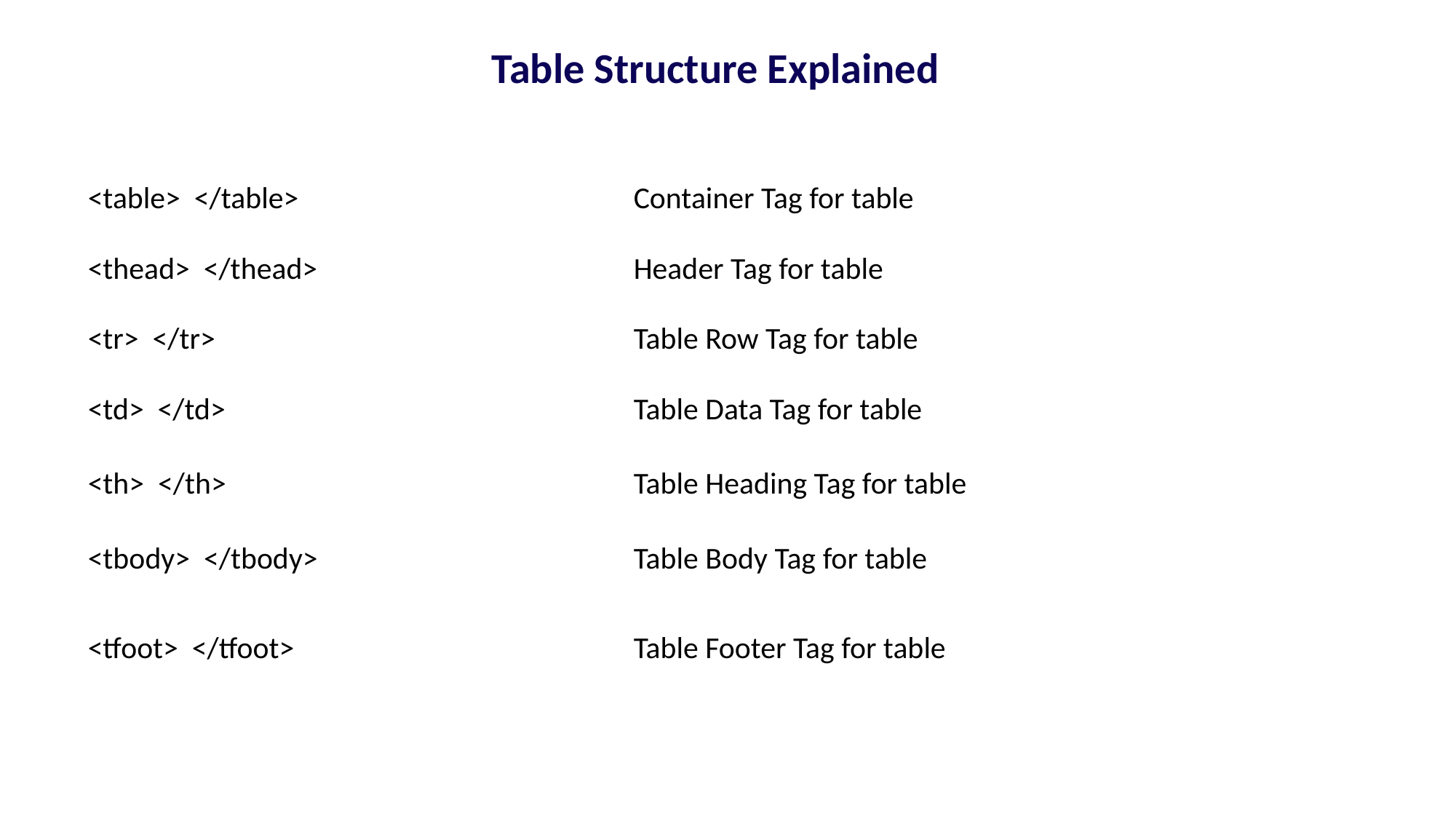

Table Structure Explained
<table>  </table> 				Container Tag for table
<thead>  </thead> 			Header Tag for table
<tr>  </tr> 				Table Row Tag for table
<td>  </td> 				Table Data Tag for table
<th>  </th> 				Table Heading Tag for table
<tbody>  </tbody> 			Table Body Tag for table
<tfoot>  </tfoot> 				Table Footer Tag for table